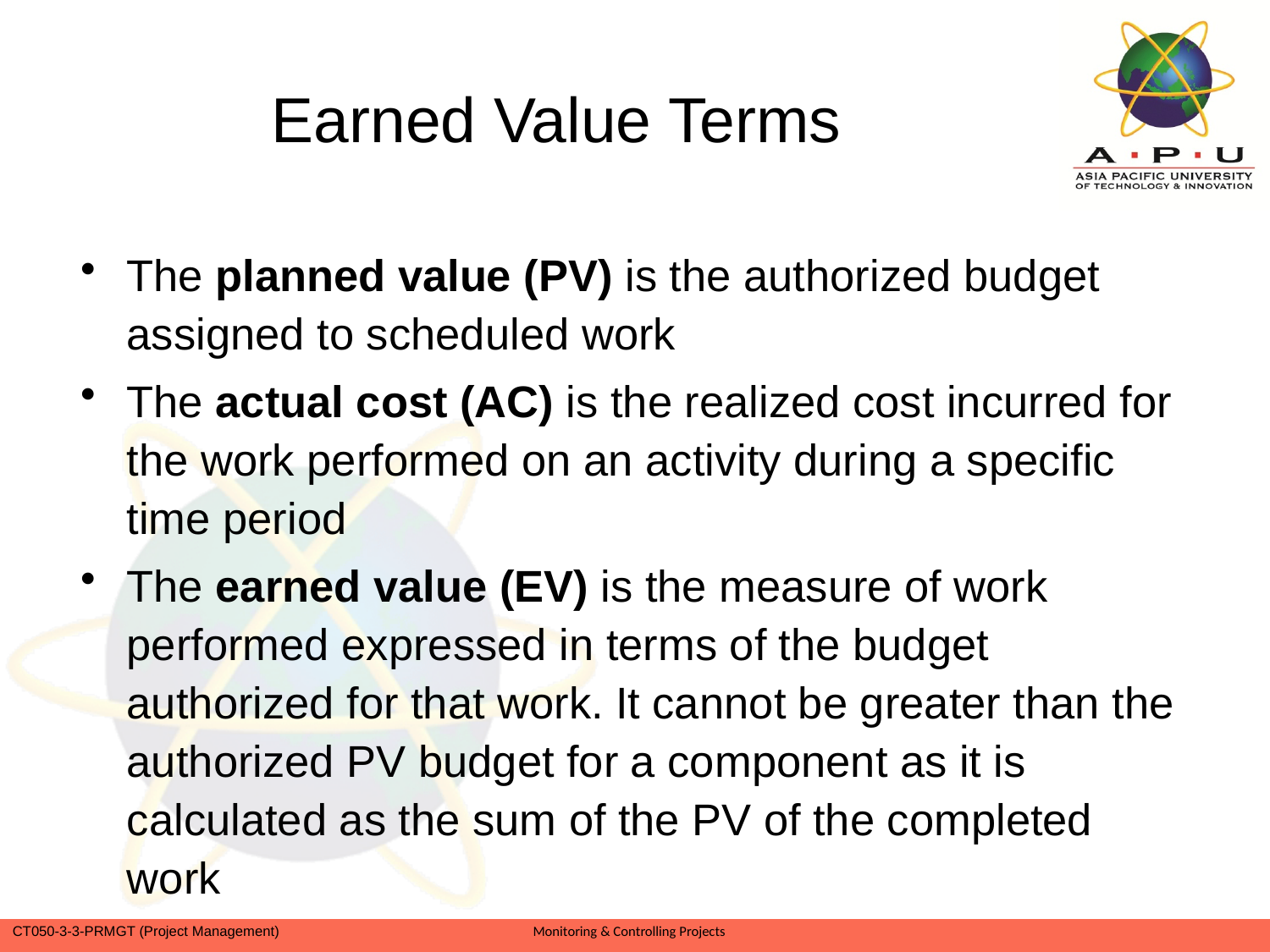

# Earned Value Terms
The planned value (PV) is the authorized budget assigned to scheduled work
The actual cost (AC) is the realized cost incurred for the work performed on an activity during a specific time period
The earned value (EV) is the measure of work performed expressed in terms of the budget authorized for that work. It cannot be greater than the authorized PV budget for a component as it is calculated as the sum of the PV of the completed work